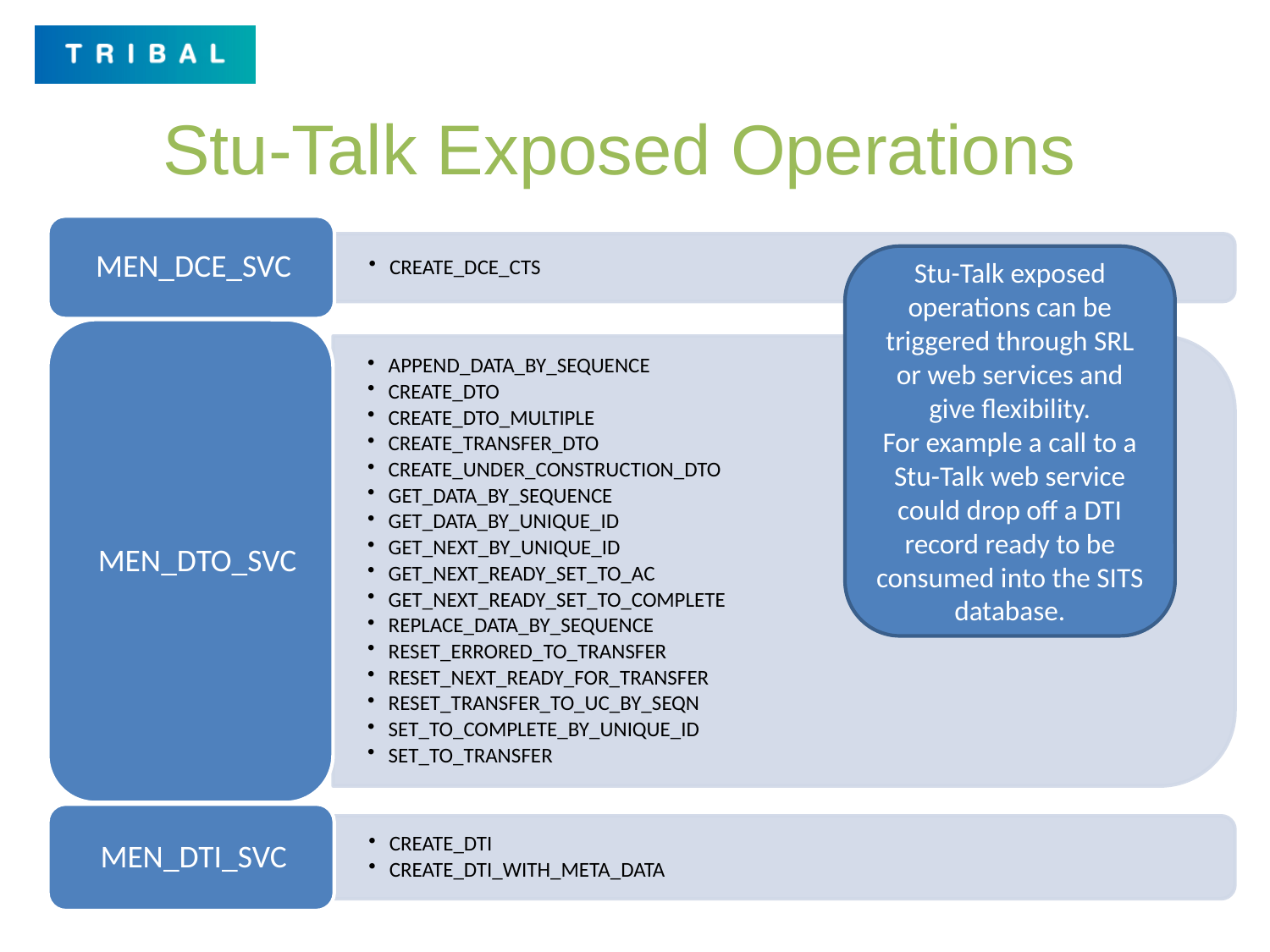

# Stu-Talk Exposed Operations
 CREATE_DCE_CTS
MEN_DCE_SVC
 APPEND_DATA_BY_SEQUENCE
 CREATE_DTO
 CREATE_DTO_MULTIPLE
 CREATE_TRANSFER_DTO
 CREATE_UNDER_CONSTRUCTION_DTO
 GET_DATA_BY_SEQUENCE
 GET_DATA_BY_UNIQUE_ID
 GET_NEXT_BY_UNIQUE_ID
 GET_NEXT_READY_SET_TO_AC
 GET_NEXT_READY_SET_TO_COMPLETE
 REPLACE_DATA_BY_SEQUENCE
 RESET_ERRORED_TO_TRANSFER
 RESET_NEXT_READY_FOR_TRANSFER
 RESET_TRANSFER_TO_UC_BY_SEQN
 SET_TO_COMPLETE_BY_UNIQUE_ID
 SET_TO_TRANSFER
MEN_DTO_SVC
 CREATE_DTI
 CREATE_DTI_WITH_META_DATA
MEN_DTI_SVC
Stu-Talk exposed operations can be triggered through SRL or web services and give flexibility.
For example a call to a Stu-Talk web service could drop off a DTI record ready to be consumed into the SITS database.